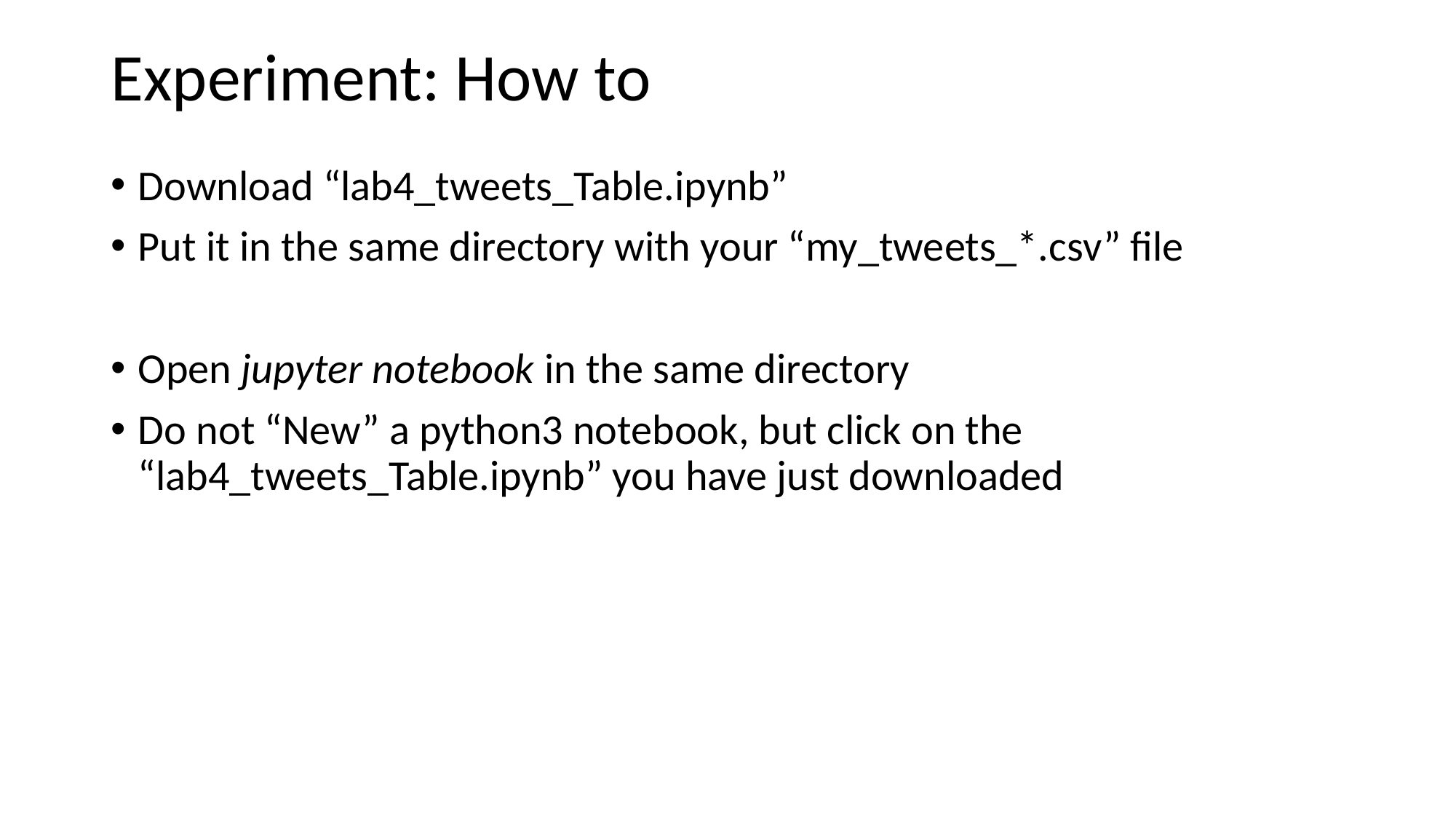

# Experiment: How to
Download “lab4_tweets_Table.ipynb”
Put it in the same directory with your “my_tweets_*.csv” file

Open jupyter notebook in the same directory
Do not “New” a python3 notebook, but click on the “lab4_tweets_Table.ipynb” you have just downloaded